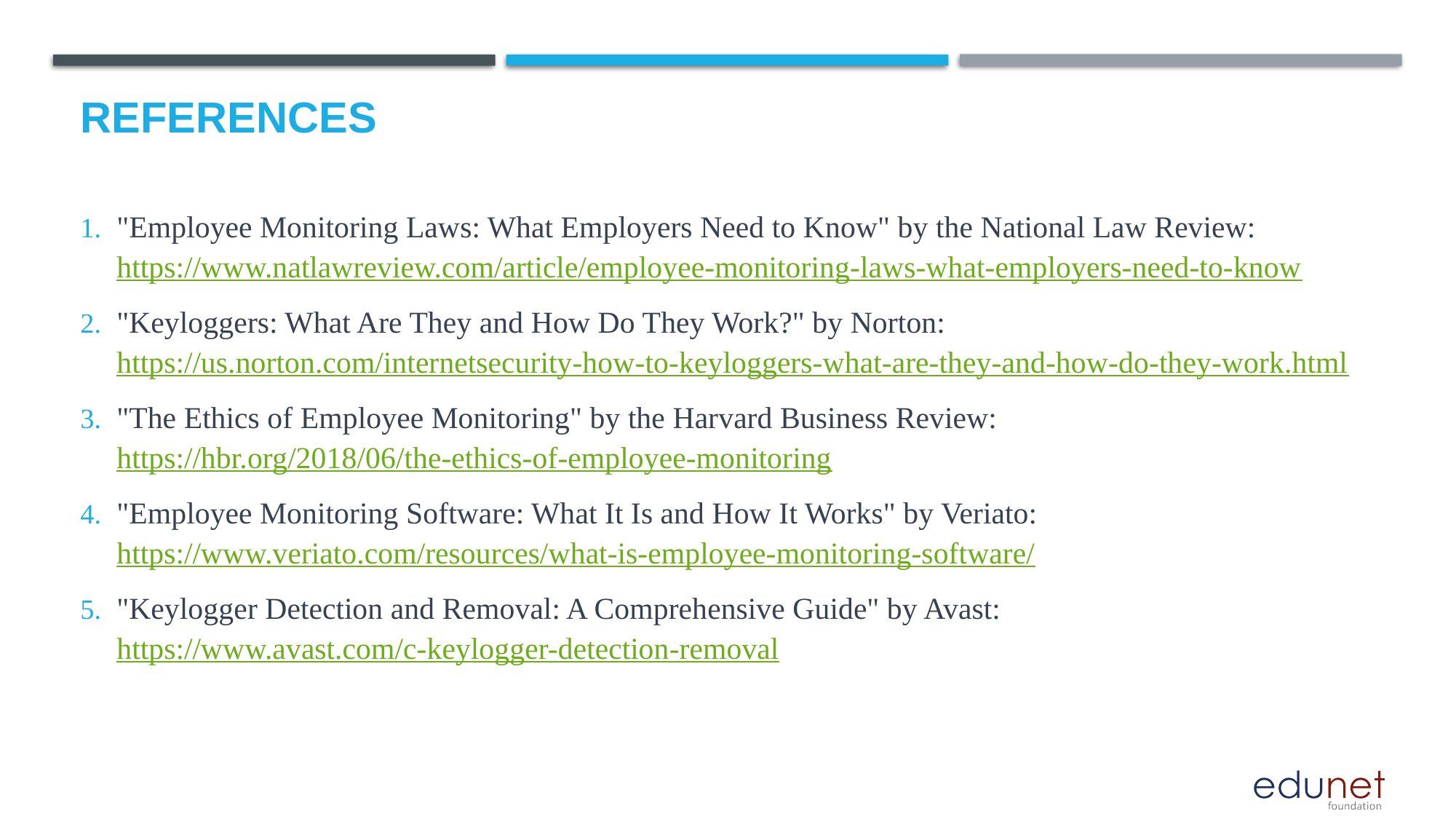

# References
"Employee Monitoring Laws: What Employers Need to Know" by the National Law Review: https://www.natlawreview.com/article/employee-monitoring-laws-what-employers-need-to-know
"Keyloggers: What Are They and How Do They Work?" by Norton: https://us.norton.com/internetsecurity-how-to-keyloggers-what-are-they-and-how-do-they-work.html
"The Ethics of Employee Monitoring" by the Harvard Business Review: https://hbr.org/2018/06/the-ethics-of-employee-monitoring
"Employee Monitoring Software: What It Is and How It Works" by Veriato: https://www.veriato.com/resources/what-is-employee-monitoring-software/
"Keylogger Detection and Removal: A Comprehensive Guide" by Avast: https://www.avast.com/c-keylogger-detection-removal